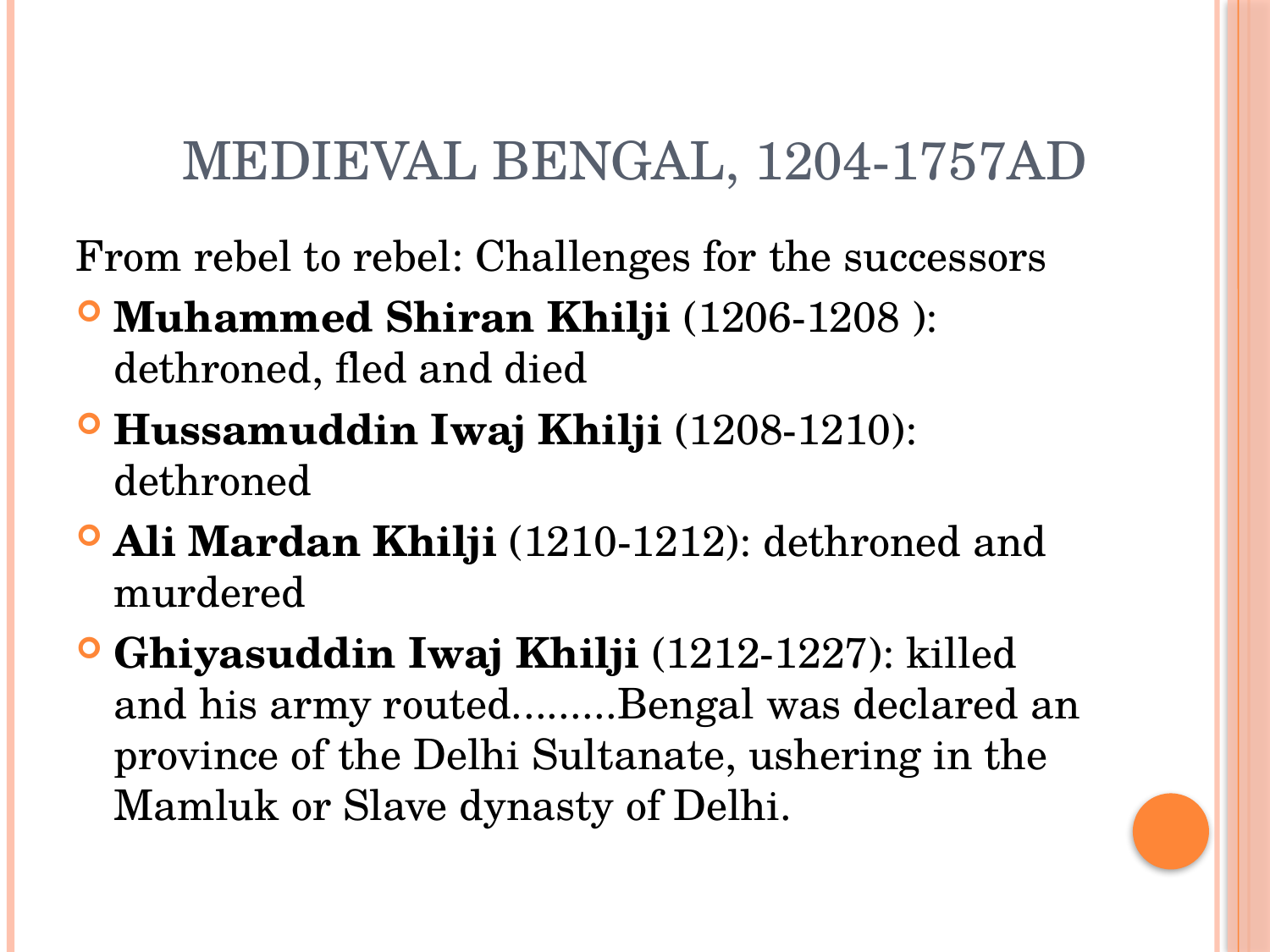

# Medieval Bengal, 1204-1757AD
From rebel to rebel: Challenges for the successors
Muhammed Shiran Khilji (1206-1208 ): dethroned, fled and died
Hussamuddin Iwaj Khilji (1208-1210): dethroned
Ali Mardan Khilji (1210-1212): dethroned and murdered
Ghiyasuddin Iwaj Khilji (1212-1227): killed and his army routed.........Bengal was declared an province of the Delhi Sultanate, ushering in the Mamluk or Slave dynasty of Delhi.